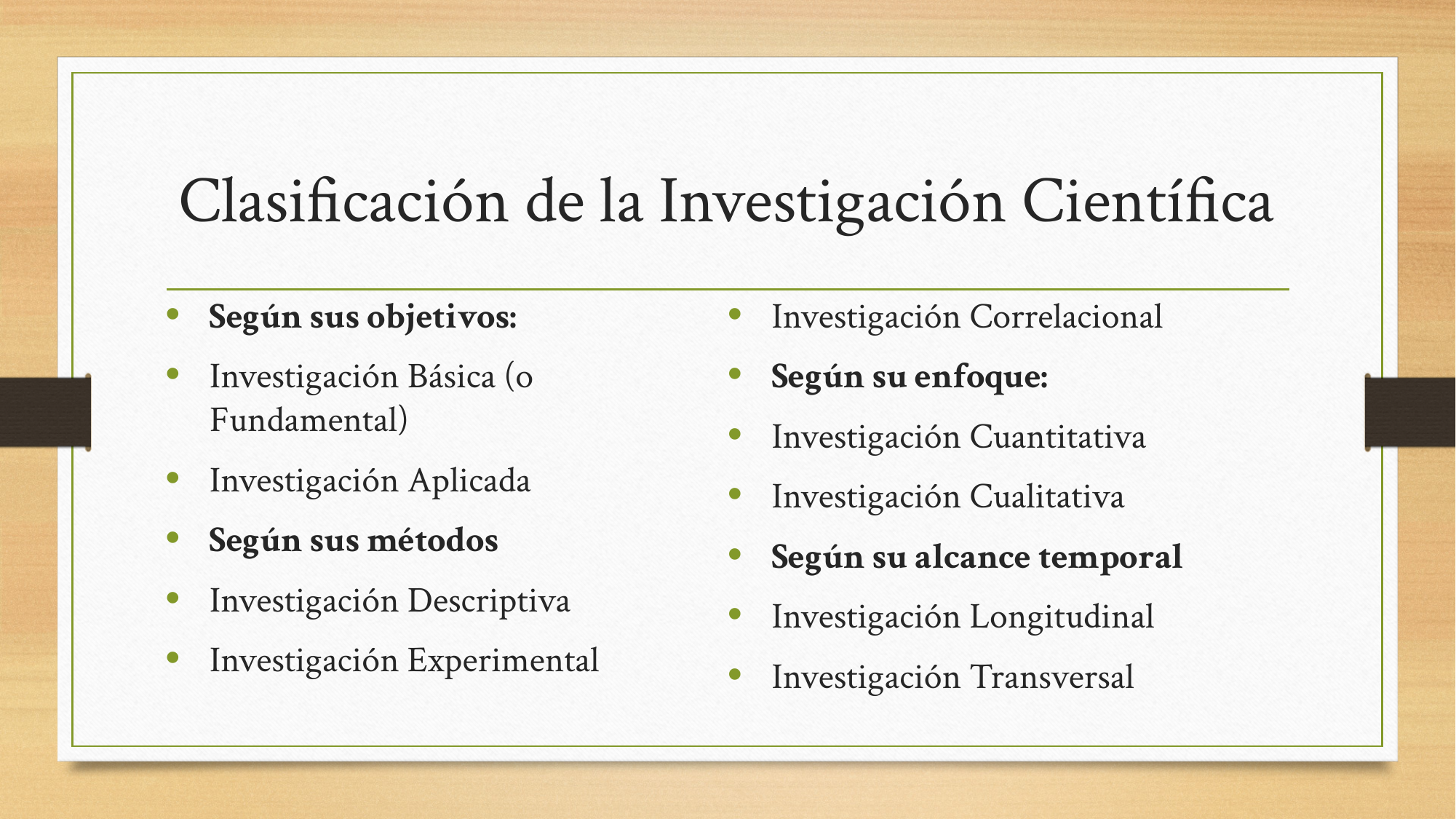

# Clasificación de la Investigación Científica
Según sus objetivos:
Investigación Básica (o Fundamental)
Investigación Aplicada
Según sus métodos
Investigación Descriptiva
Investigación Experimental
Investigación Correlacional
Según su enfoque:
Investigación Cuantitativa
Investigación Cualitativa
Según su alcance temporal
Investigación Longitudinal
Investigación Transversal